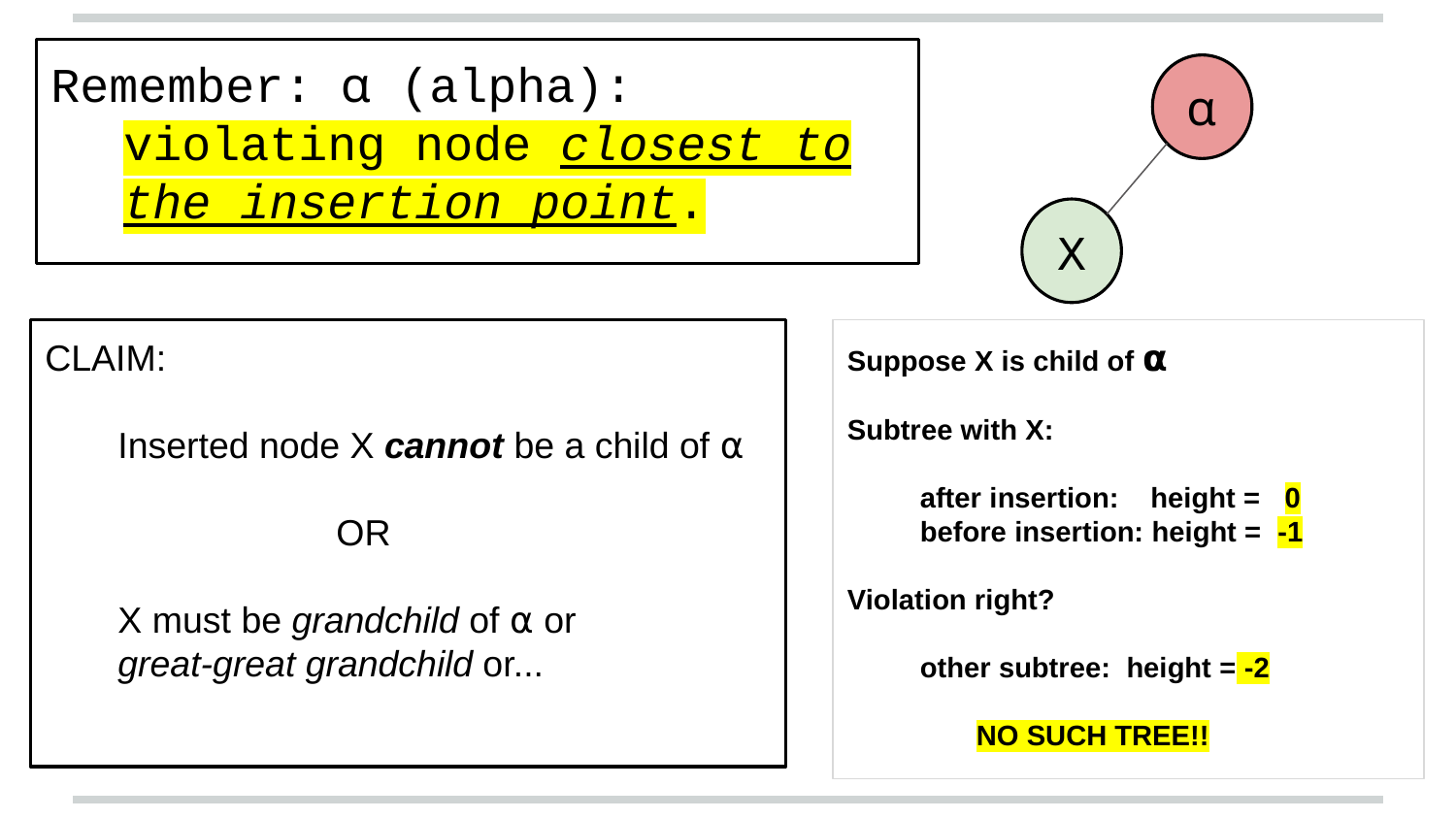

Remember: ⍺ (alpha):
violating node closest to the insertion point.

⍺
X
CLAIM:

Inserted node X cannot be a child of ⍺

OR

X must be grandchild of ⍺ or
great-great grandchild or...

Suppose X is child of ⍺

Subtree with X:

after insertion:    height =   0
before insertion: height =  -1

Violation right?

other subtree:  height = -2

       NO SUCH TREE!!